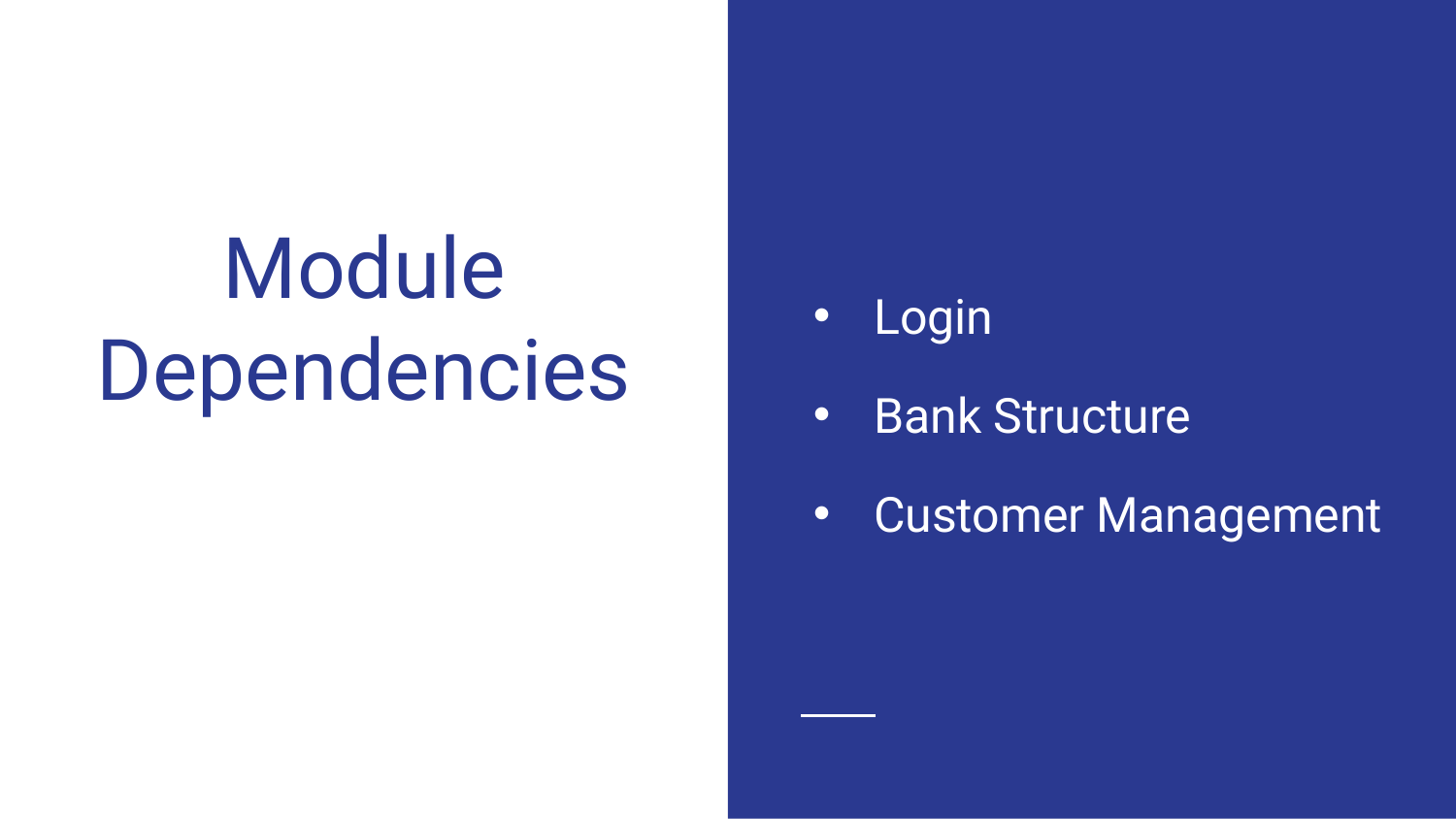

Login
Bank Structure
Customer Management
# Module Dependencies